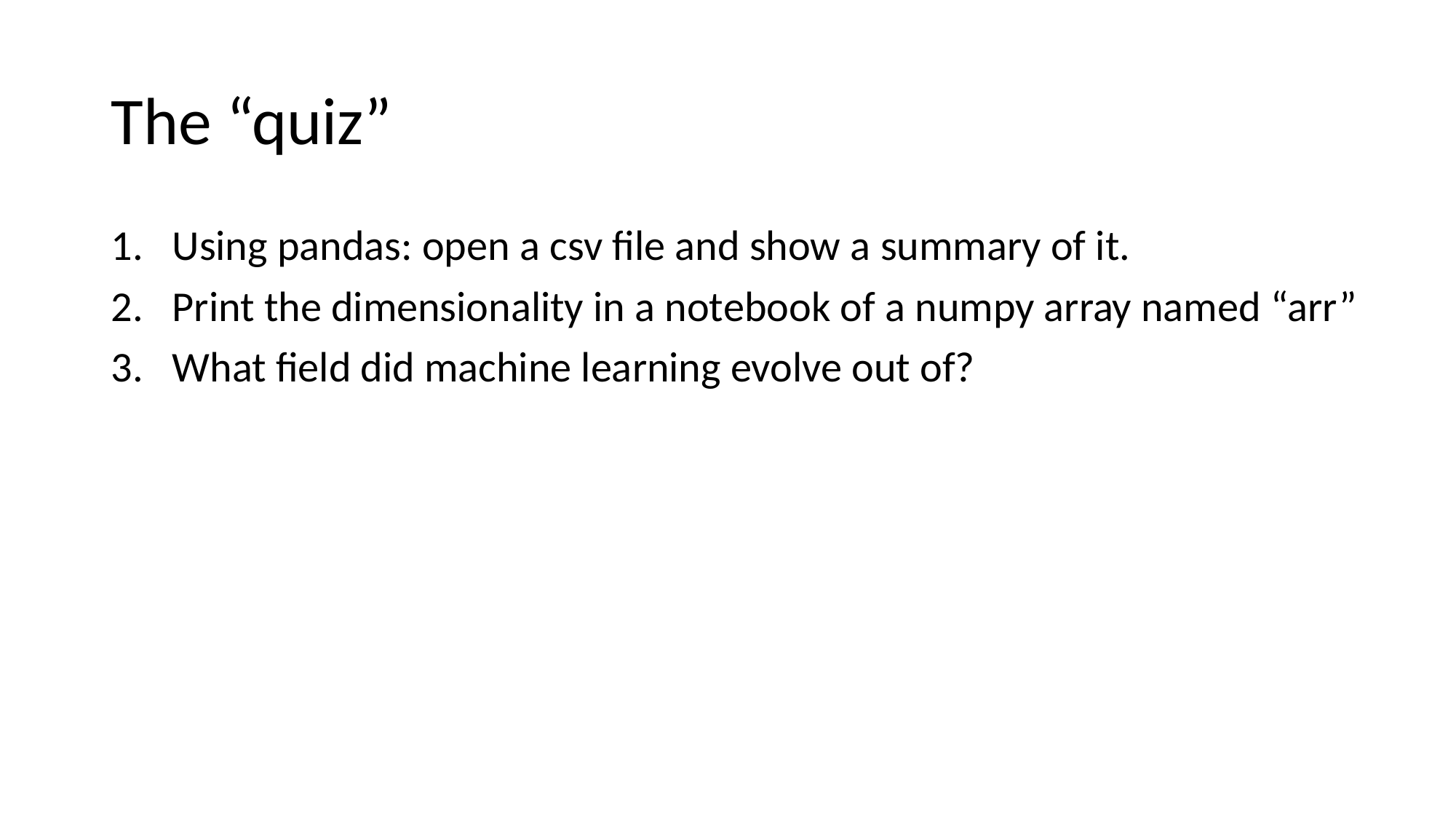

# The “quiz”
Using pandas: open a csv file and show a summary of it.
Print the dimensionality in a notebook of a numpy array named “arr”
What field did machine learning evolve out of?